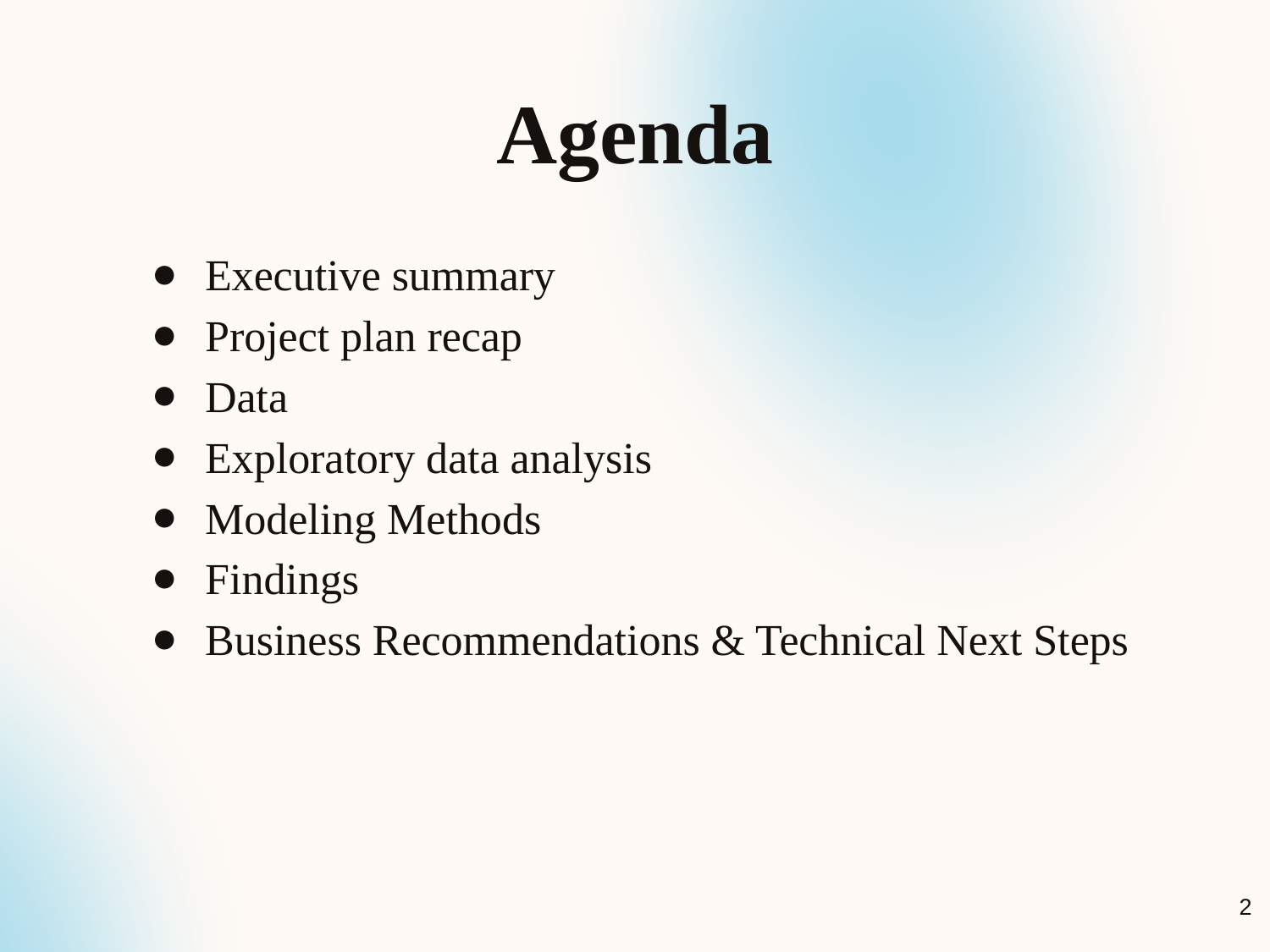

# Agenda
Executive summary
Project plan recap
Data
Exploratory data analysis
Modeling Methods
Findings
Business Recommendations & Technical Next Steps
2